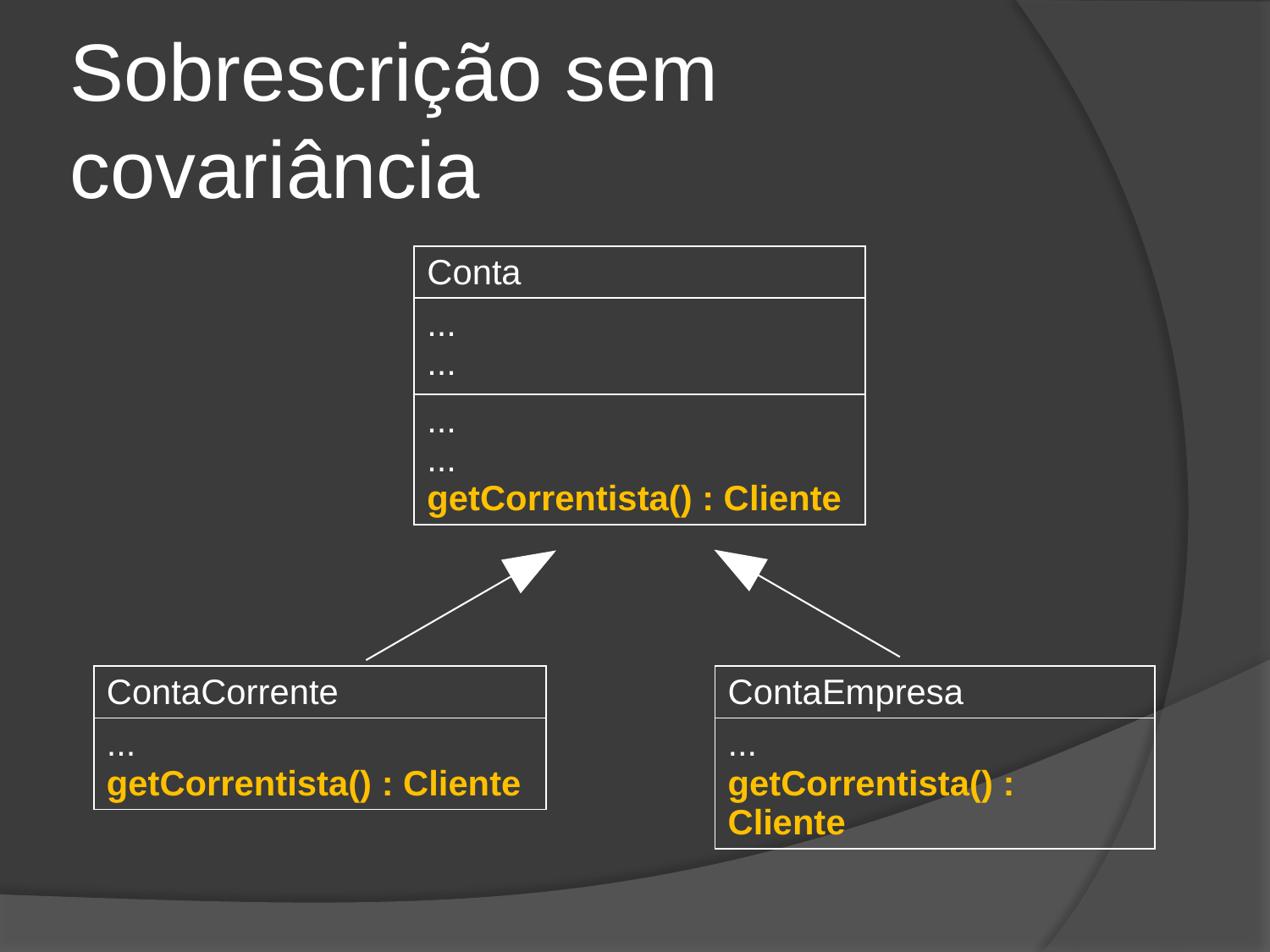

# Sobrescrição sem covariância
| Conta |
| --- |
| ... ... |
| ... ... getCorrentista() : Cliente |

| ContaCorrente |
| --- |
| ... getCorrentista() : Cliente |
| ContaEmpresa |
| --- |
| ... getCorrentista() : Cliente |